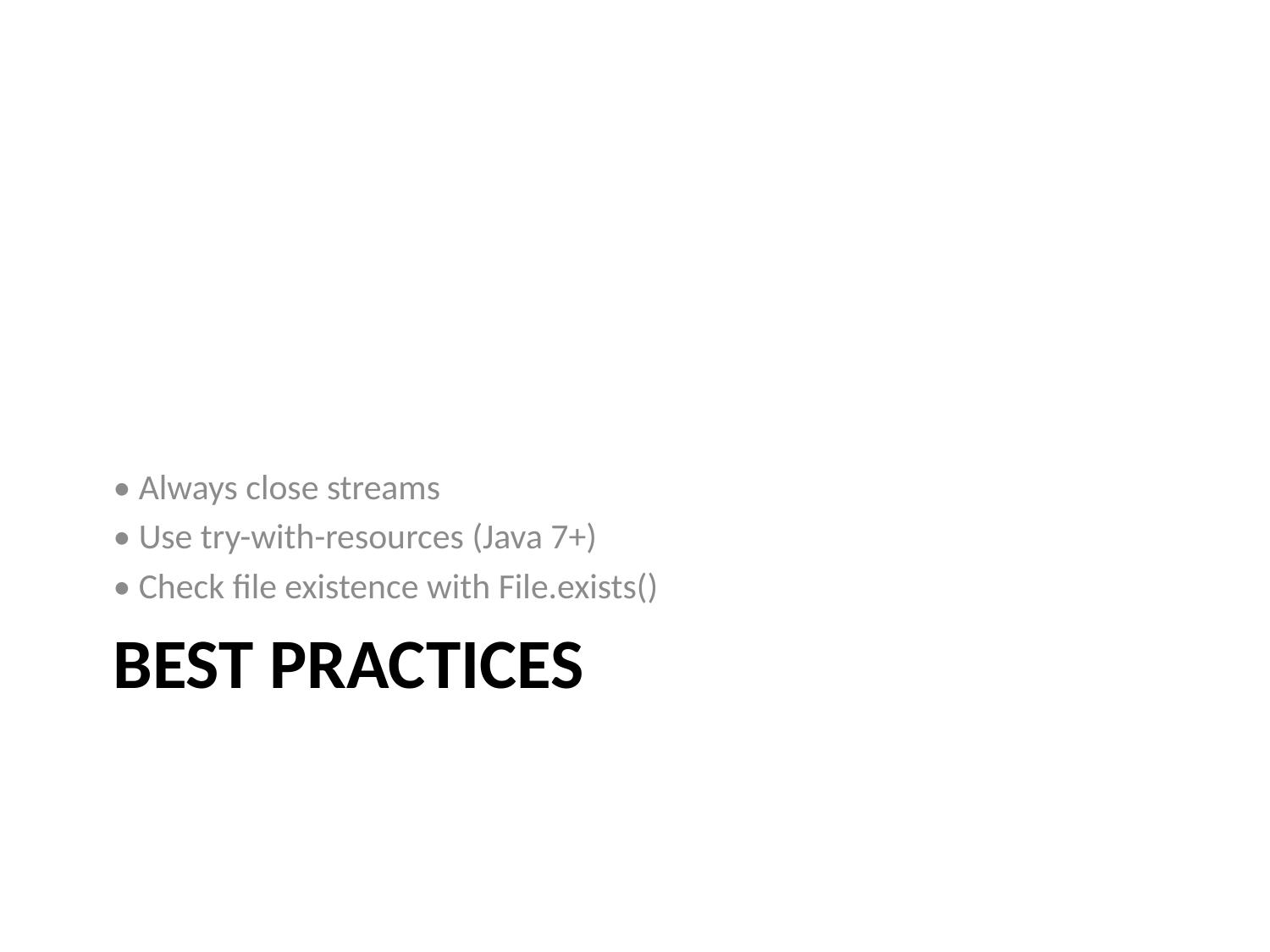

• Always close streams
• Use try-with-resources (Java 7+)
• Check file existence with File.exists()
# Best Practices